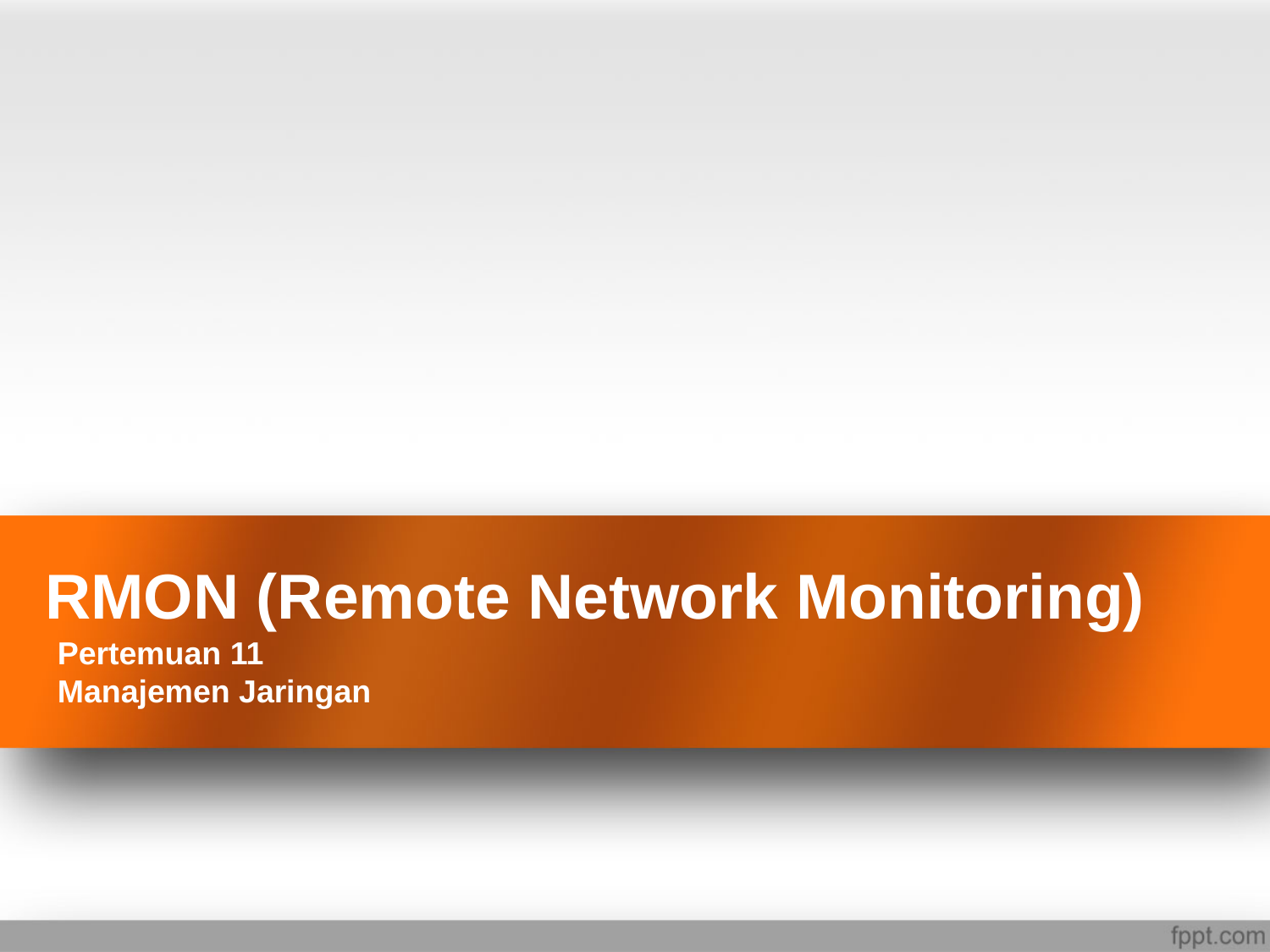

# RMON (Remote Network Monitoring)
Pertemuan 11
Manajemen Jaringan